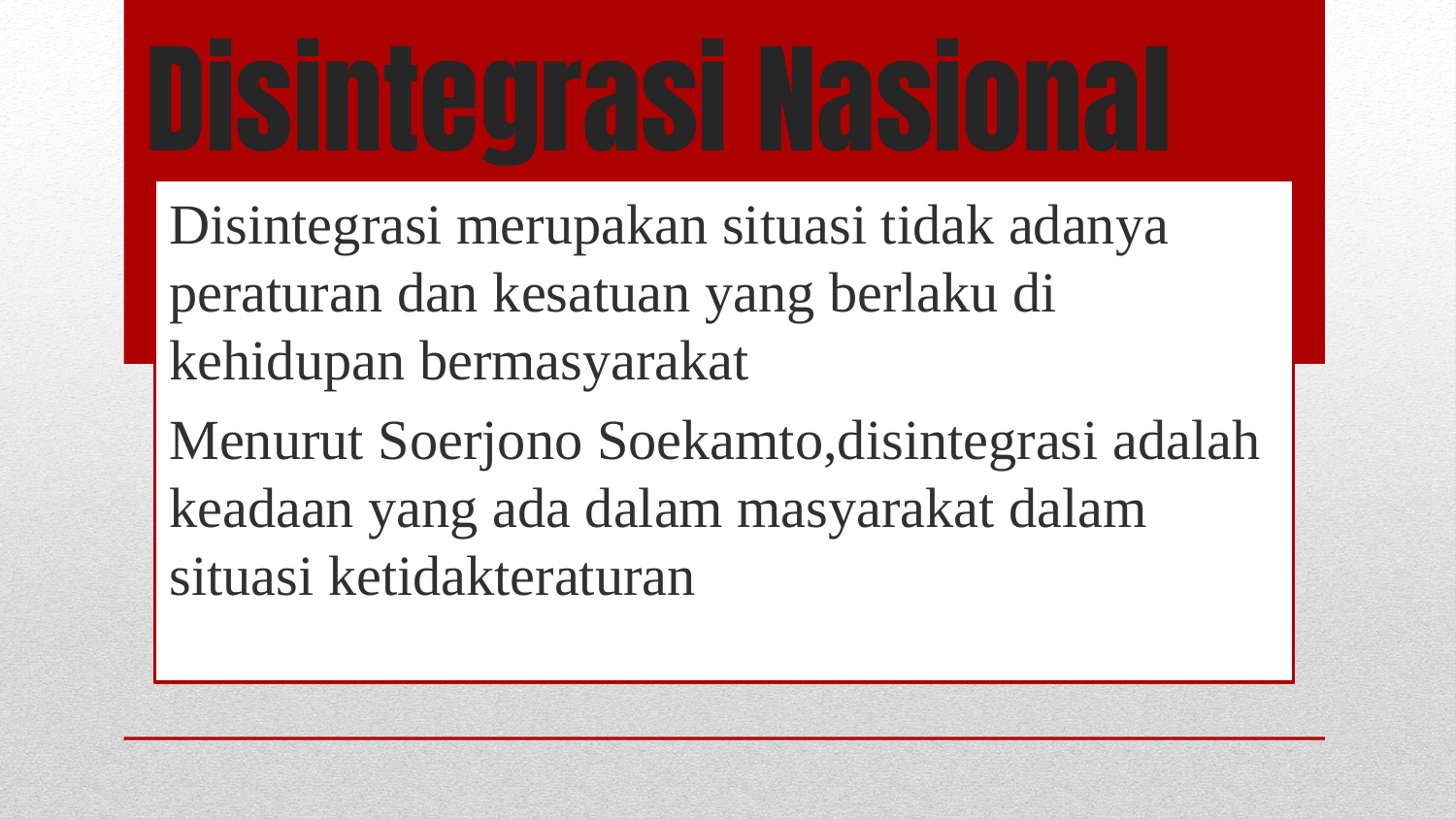

# Disintegrasi Nasional
Disintegrasi merupakan situasi tidak adanya peraturan dan kesatuan yang berlaku di kehidupan bermasyarakat
Menurut Soerjono Soekamto,disintegrasi adalah keadaan yang ada dalam masyarakat dalam situasi ketidakteraturan